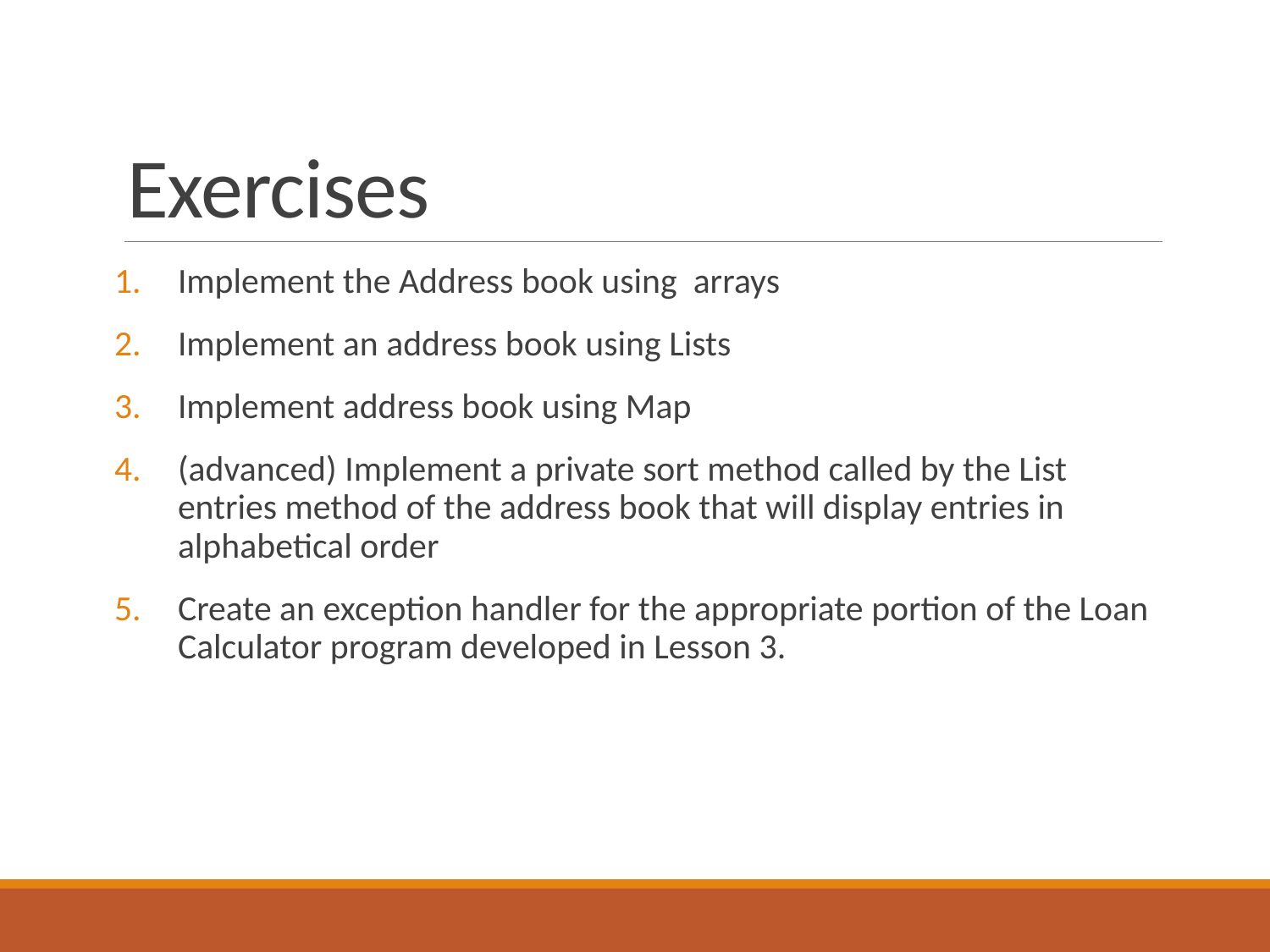

# Exercises
Implement the Address book using  arrays
Implement an address book using Lists
Implement address book using Map
(advanced) Implement a private sort method called by the List entries method of the address book that will display entries in alphabetical order
Create an exception handler for the appropriate portion of the Loan Calculator program developed in Lesson 3.